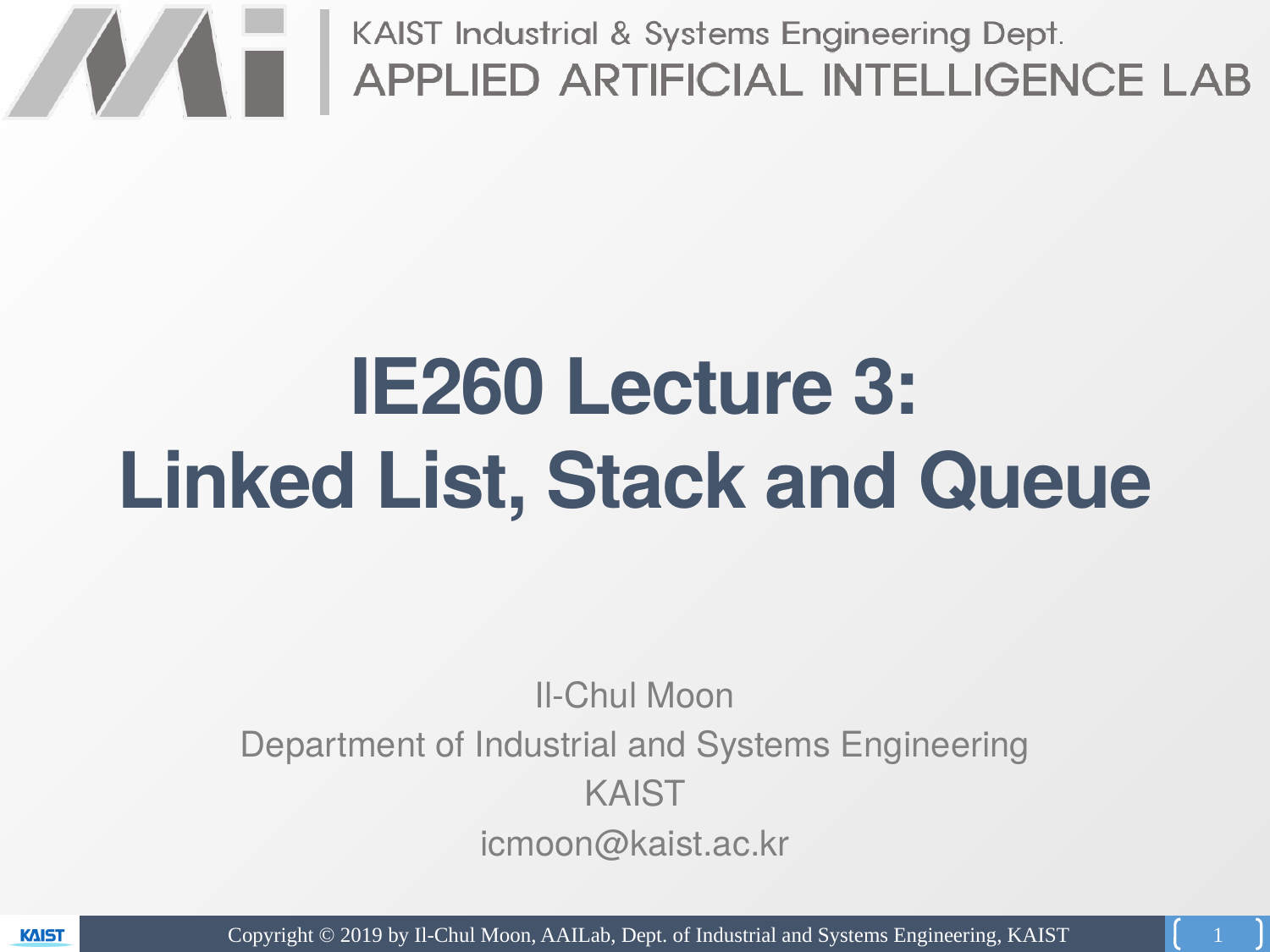

# IE260 Lecture 3: Linked List, Stack and Queue
Il-Chul Moon
Department of Industrial and Systems Engineering
KAIST
icmoon@kaist.ac.kr
1